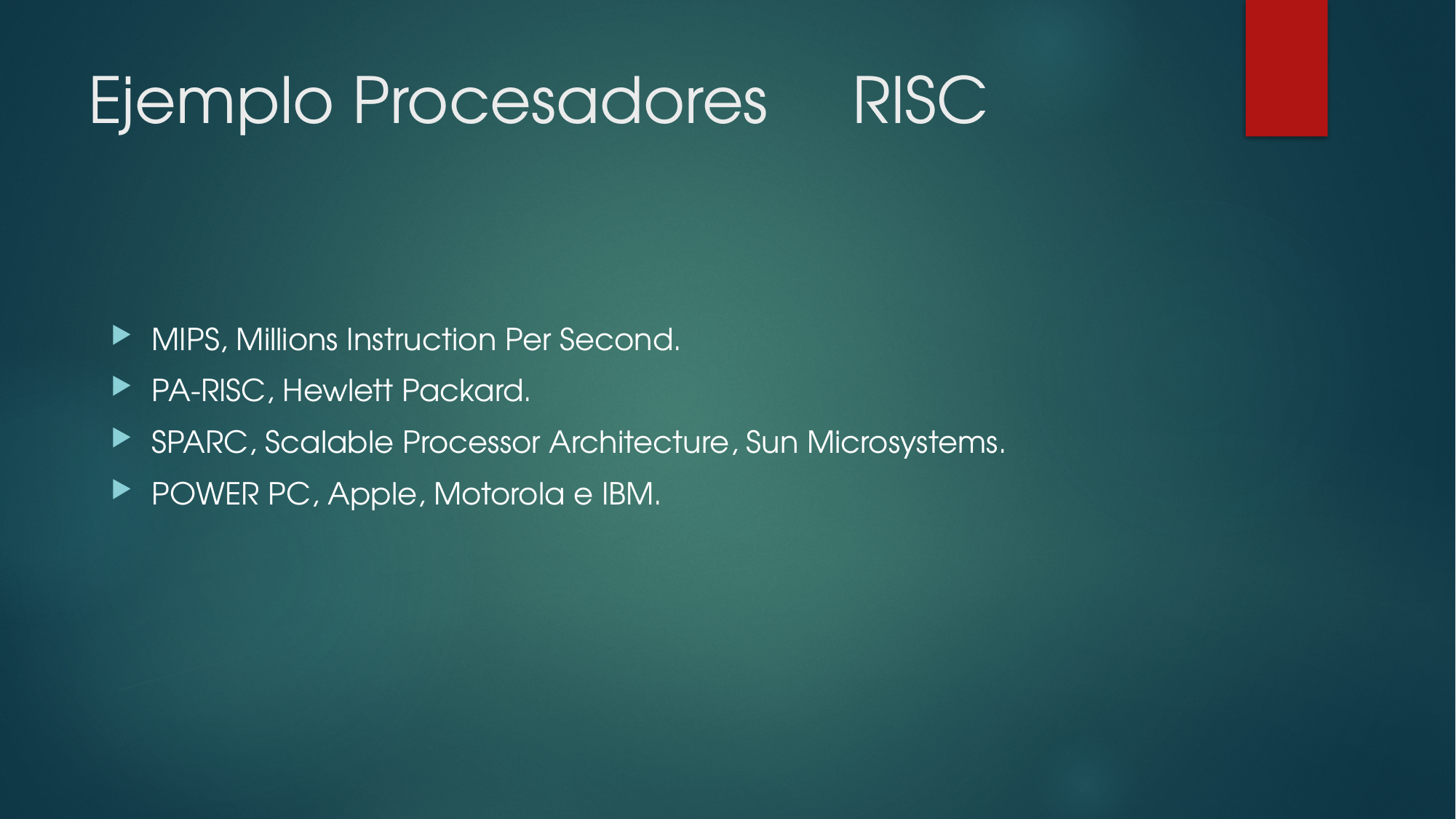

# Ejemplo Procesadores 	RISC
MIPS, Millions Instruction Per Second.
PA-RISC, Hewlett Packard.
SPARC, Scalable Processor Architecture, Sun Microsystems.
POWER PC, Apple, Motorola e IBM.